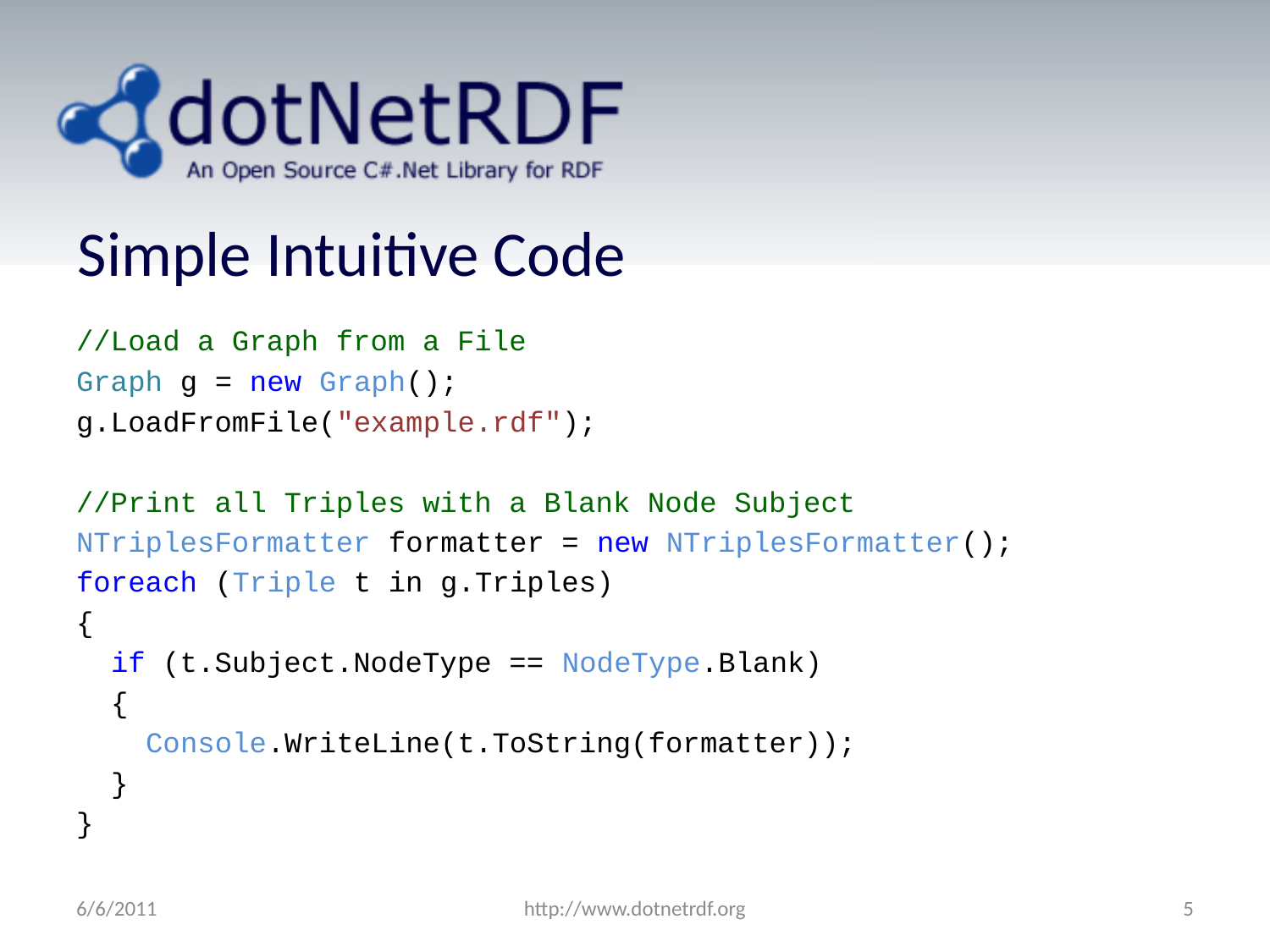

# Simple Intuitive Code
//Load a Graph from a File
Graph g = new Graph();
g.LoadFromFile("example.rdf");

//Print all Triples with a Blank Node Subject
NTriplesFormatter formatter = new NTriplesFormatter();
foreach (Triple t in g.Triples)
{
  if (t.Subject.NodeType == NodeType.Blank)
  {
    Console.WriteLine(t.ToString(formatter));
  }
}
6/6/2011
http://www.dotnetrdf.org
5